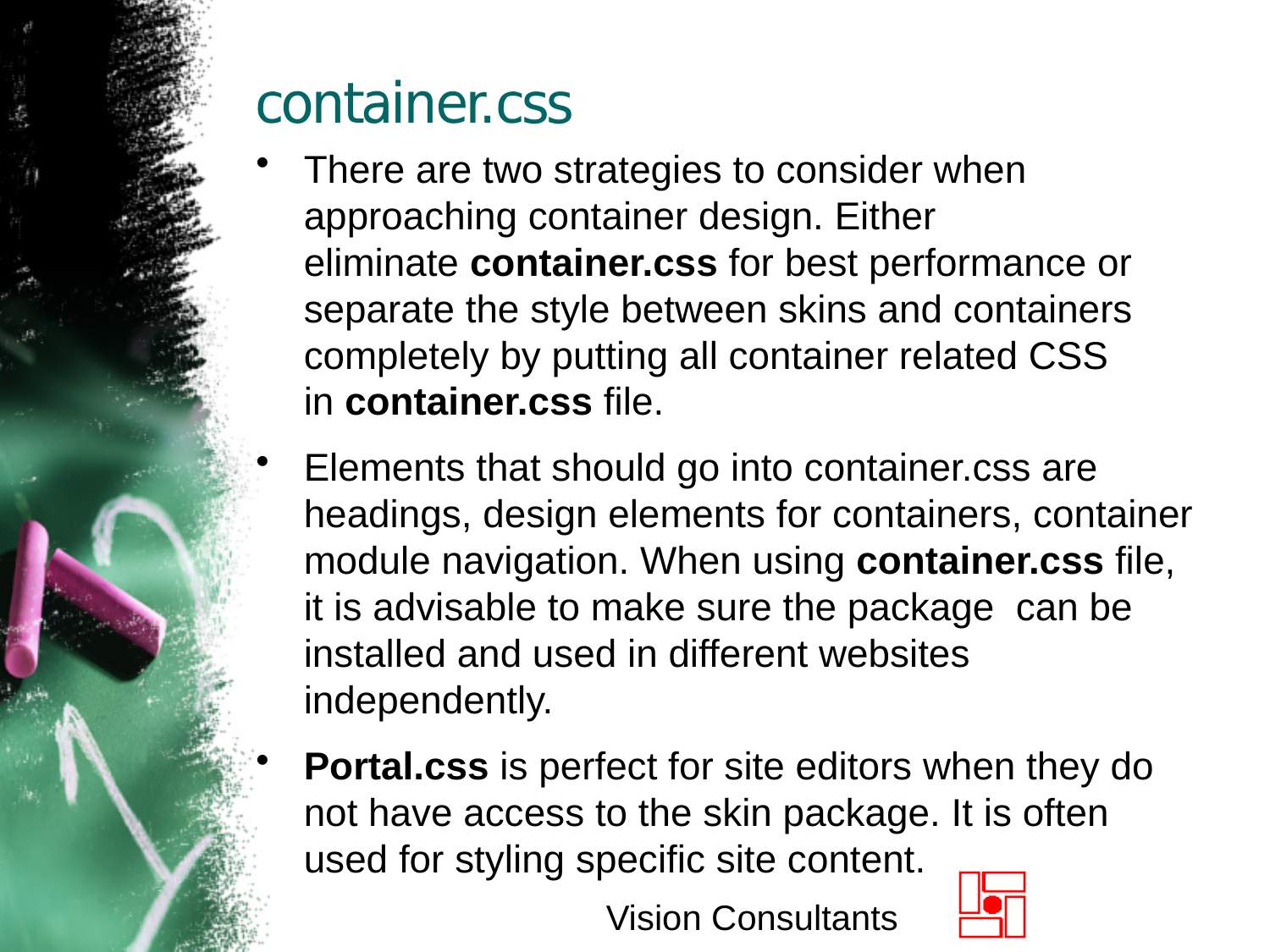

# container.css
There are two strategies to consider when approaching container design. Either eliminate container.css for best performance or separate the style between skins and containers completely by putting all container related CSS in container.css file.
Elements that should go into container.css are headings, design elements for containers, container module navigation. When using container.css file, it is advisable to make sure the package  can be installed and used in different websites independently.
Portal.css is perfect for site editors when they do not have access to the skin package. It is often used for styling specific site content.
Vision Consultants